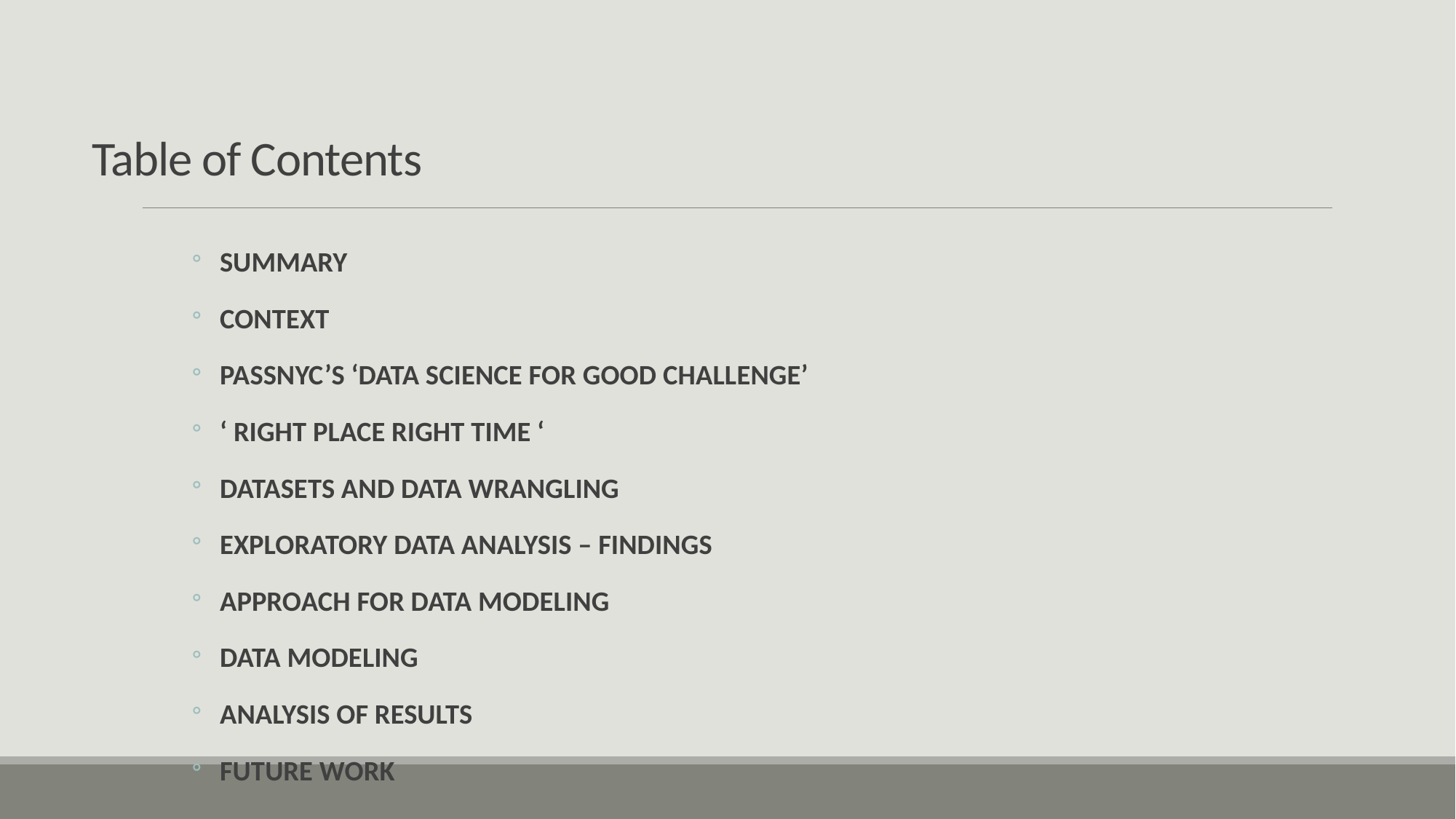

# Table of Contents
Summary
Context
PASSNYC’s ‘Data Science For Good Challenge’
‘ Right Place Right Time ‘
Datasets And Data Wrangling
Exploratory Data Analysis – Findings
Approach For Data Modeling
Data Modeling
Analysis Of Results
Future Work